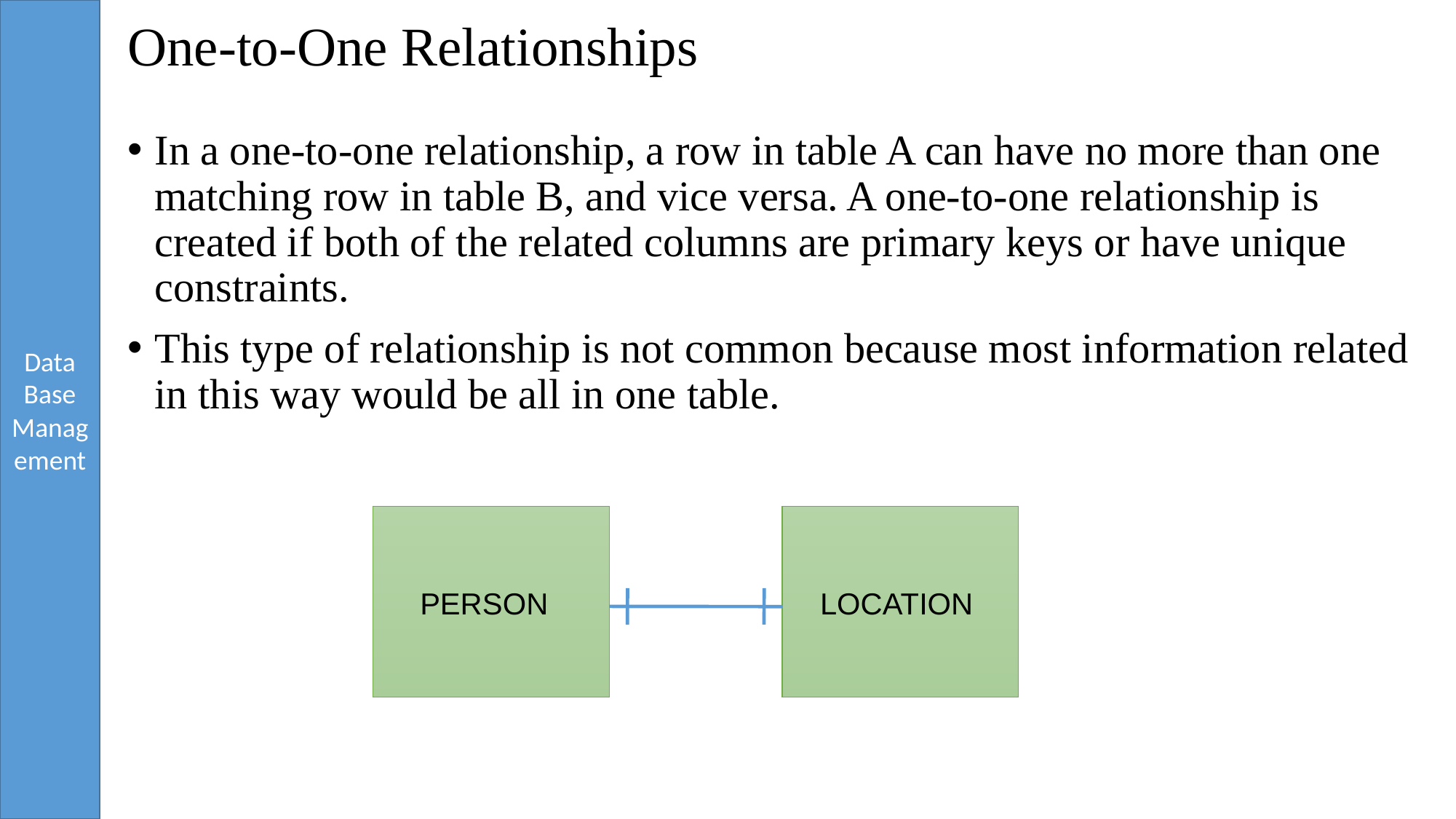

# One-to-One Relationships
In a one-to-one relationship, a row in table A can have no more than one matching row in table B, and vice versa. A one-to-one relationship is created if both of the related columns are primary keys or have unique constraints.
This type of relationship is not common because most information related in this way would be all in one table.

PERSON
LOCATION